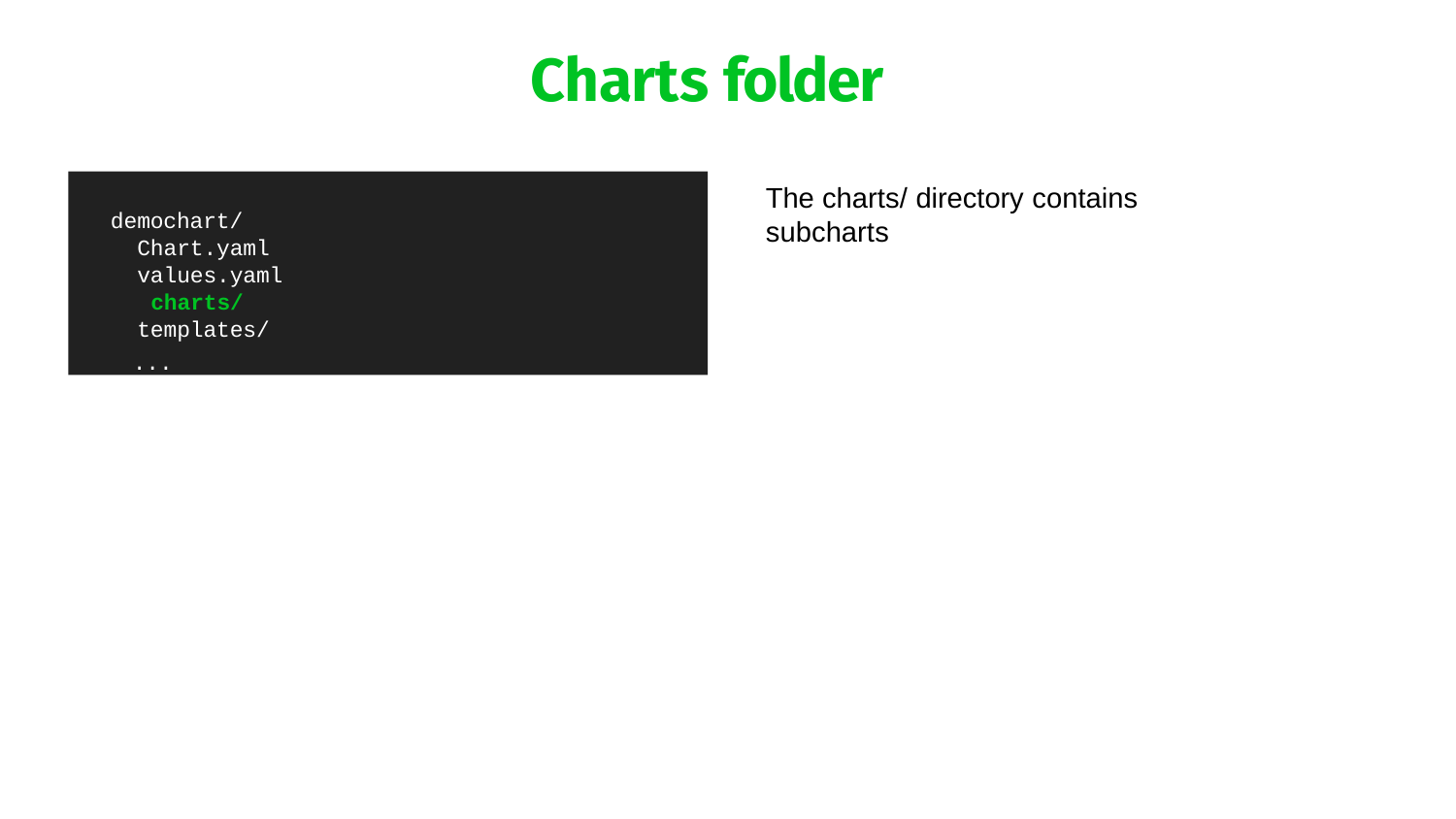

# Charts folder

demochart/  Chart.yaml  values.yaml  charts/  templates/
...
The charts/ directory contains subcharts